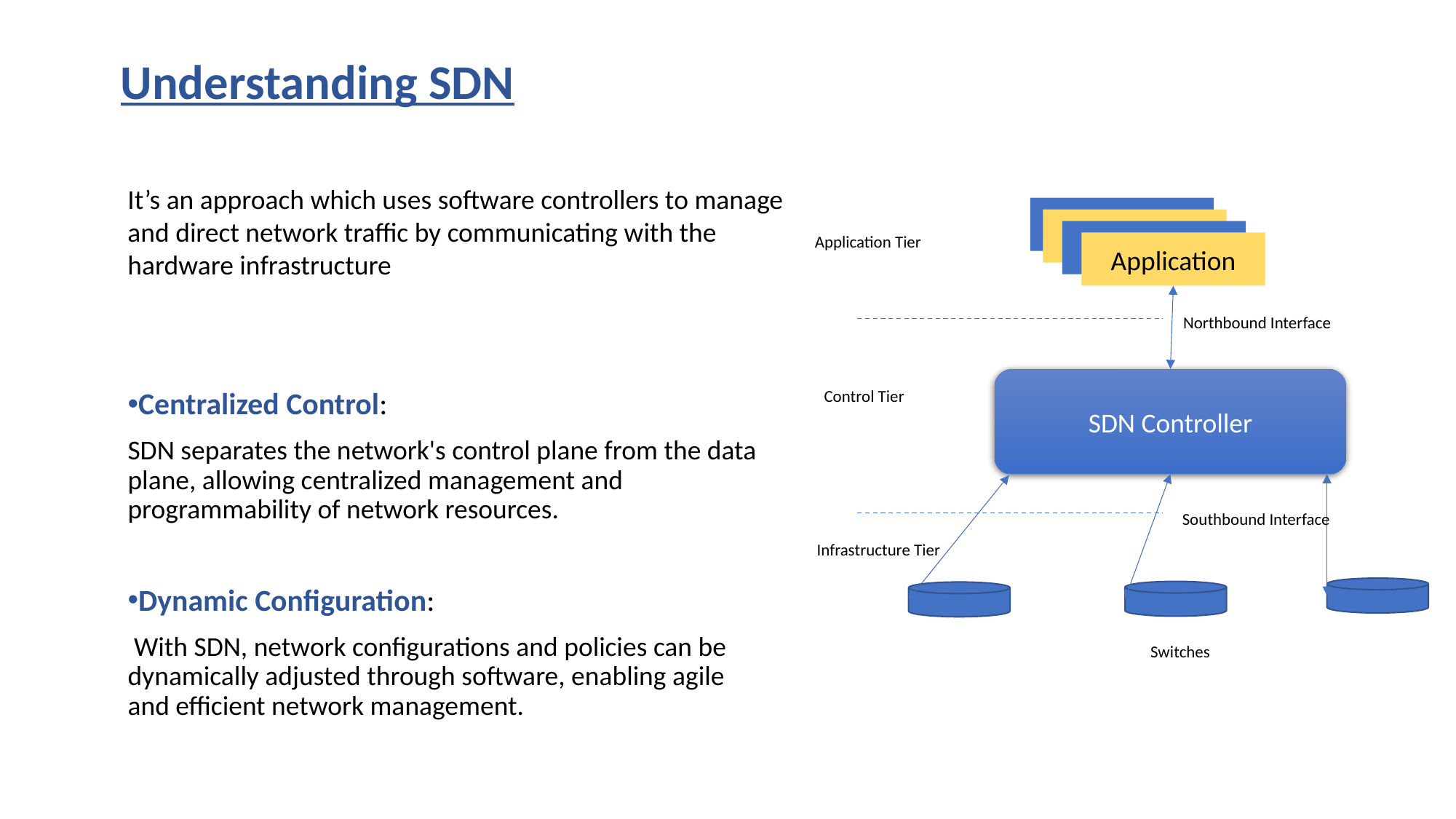

Understanding SDN
It’s an approach which uses software controllers to manage and direct network traffic by communicating with the hardware infrastructure

Application Tier
Application
Northbound Interface
SDN Controller
Control Tier
Southbound Interface
Infrastructure Tier

Switches
Centralized Control:
SDN separates the network's control plane from the data plane, allowing centralized management and programmability of network resources.

Dynamic Configuration:
 With SDN, network configurations and policies can be dynamically adjusted through software, enabling agile and efficient network management.